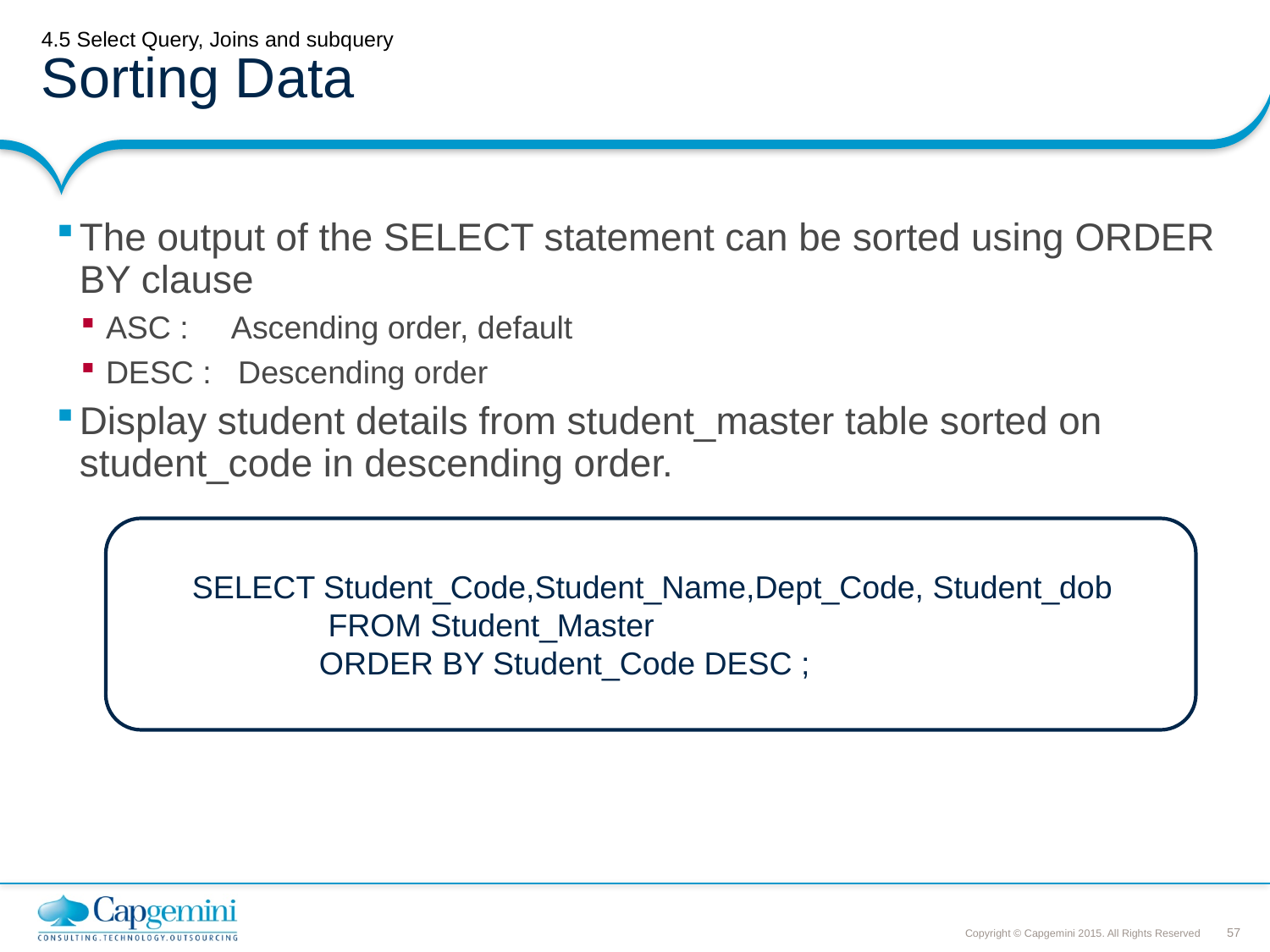

# 4.5 Select Query, Joins and subquery Sorting Data
The output of the SELECT statement can be sorted using ORDER BY clause
ASC :     Ascending order, default
DESC :   Descending order
Display student details from student_master table sorted on student_code in descending order.

SELECT Student_Code,Student_Name,Dept_Code, Student_dob
       	 FROM Student_Master
        	ORDER BY Student_Code DESC ;